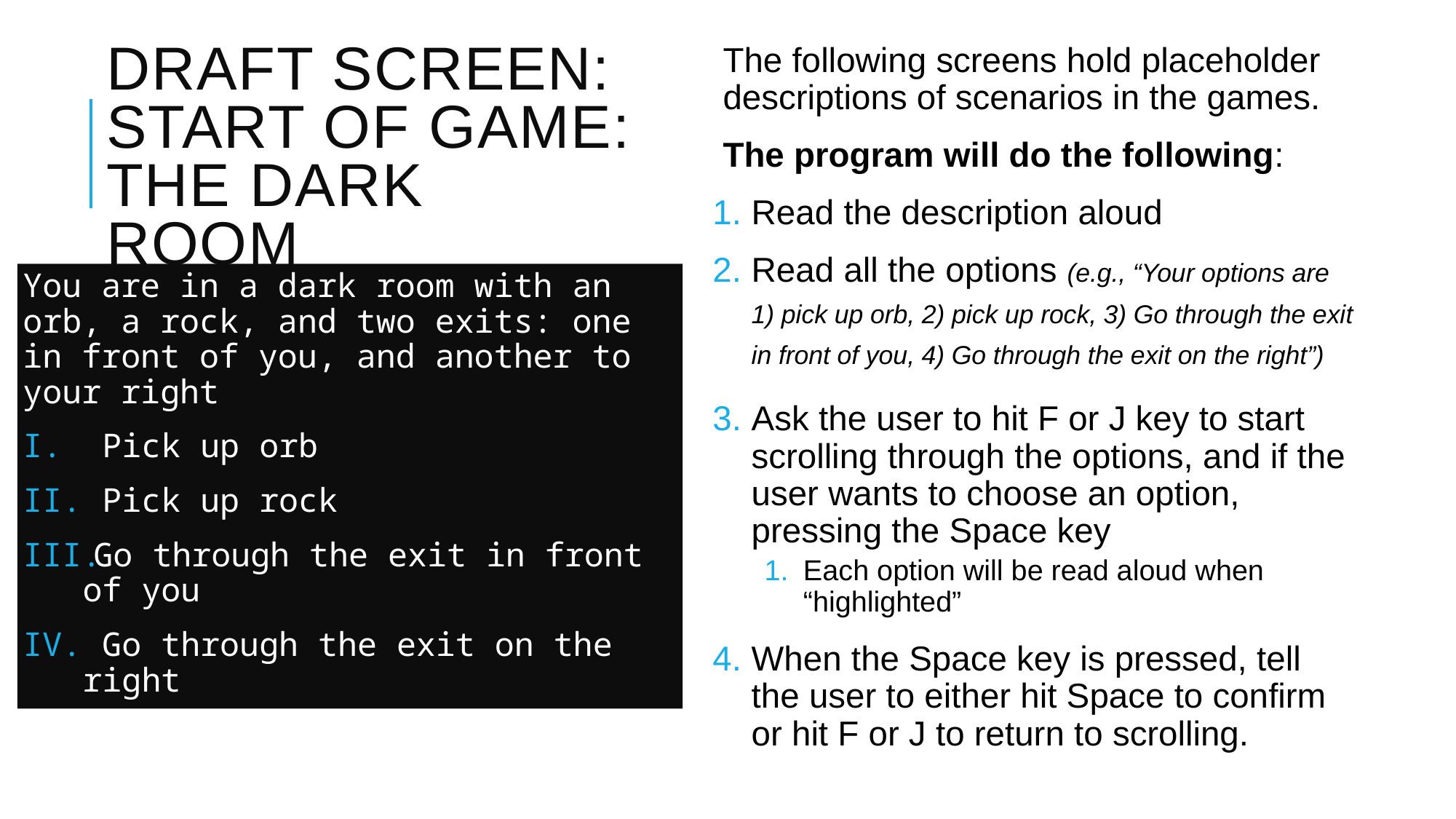

The following screens hold placeholder descriptions of scenarios in the games.
The program will do the following:
Read the description aloud
Read all the options (e.g., “Your options are 1) pick up orb, 2) pick up rock, 3) Go through the exit in front of you, 4) Go through the exit on the right”)
Ask the user to hit F or J key to start scrolling through the options, and if the user wants to choose an option, pressing the Space key
Each option will be read aloud when “highlighted”
When the Space key is pressed, tell the user to either hit Space to confirm or hit F or J to return to scrolling.

# DRAFT SCREEN: Start OF GAME: THE DARK ROOM
You are in a dark room with an orb, a rock, and two exits: one in front of you, and another to your right
 Pick up orb
 Pick up rock
Go through the exit in front of you
 Go through the exit on the  right